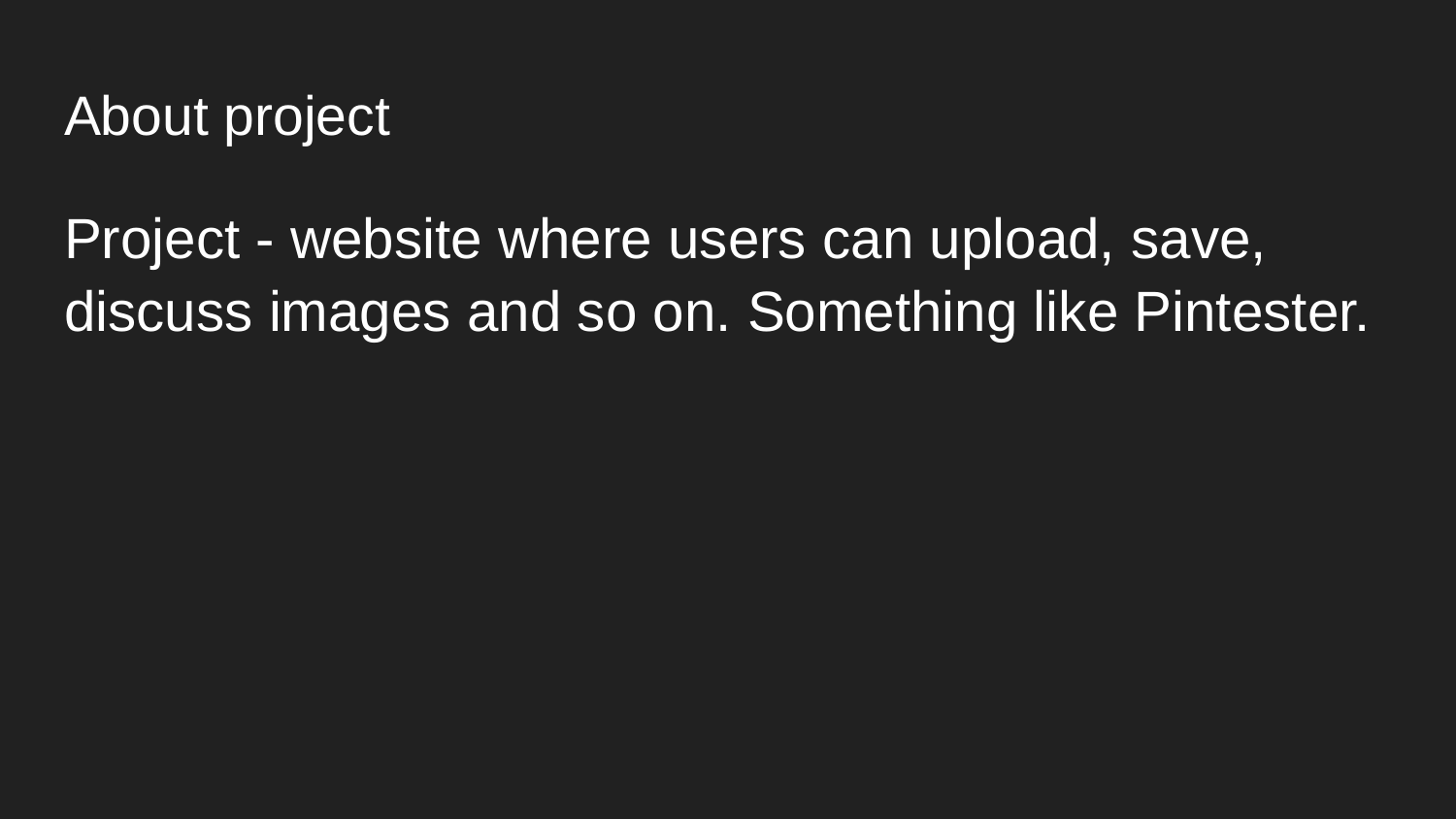

# About project
Project - website where users can upload, save, discuss images and so on. Something like Pintester.